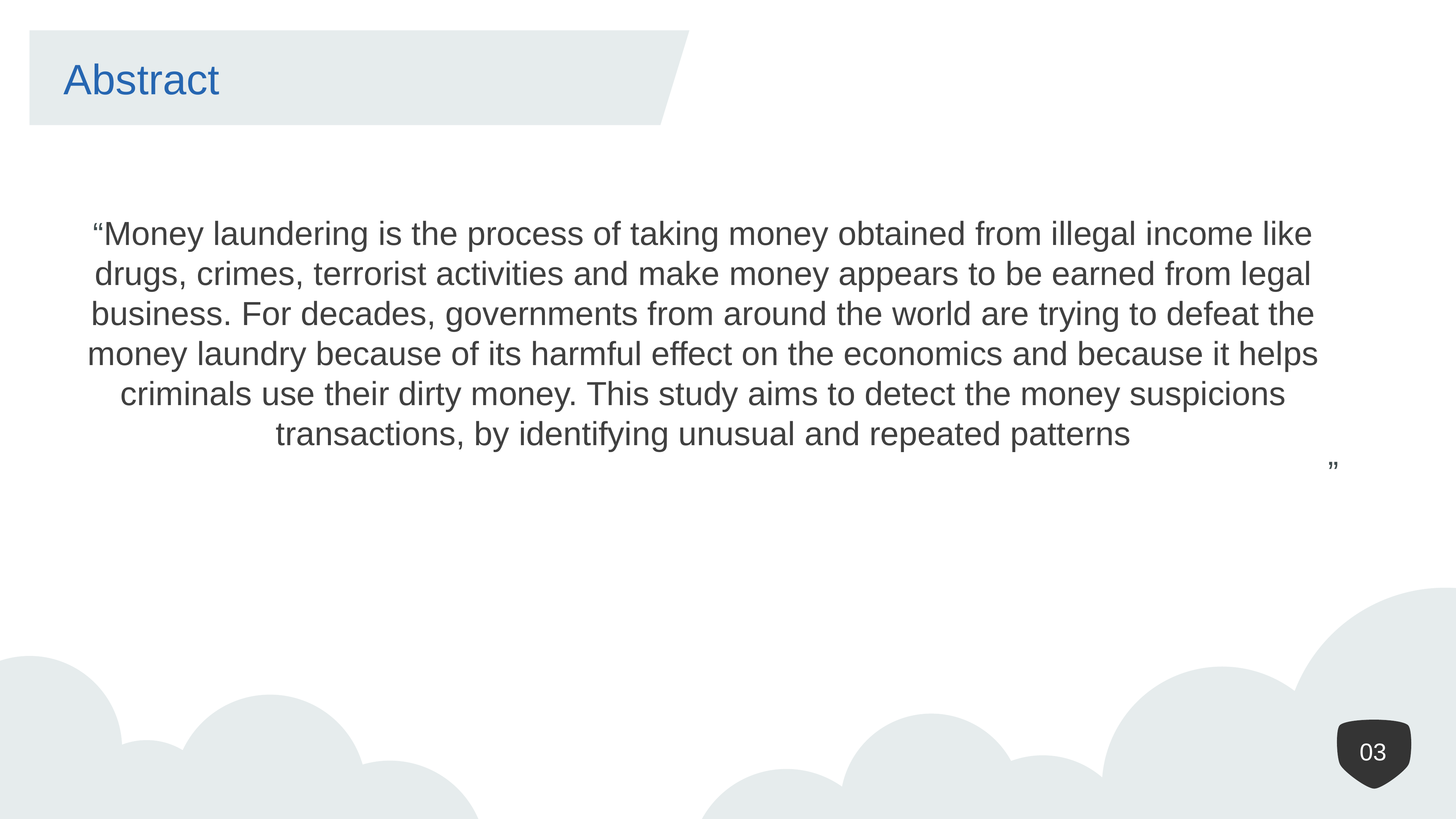

Abstract
“Money laundering is the process of taking money obtained from illegal income like drugs, crimes, terrorist activities and make money appears to be earned from legal business. For decades, governments from around the world are trying to defeat the money laundry because of its harmful effect on the economics and because it helps criminals use their dirty money. This study aims to detect the money suspicions transactions, by identifying unusual and repeated patterns
”
03